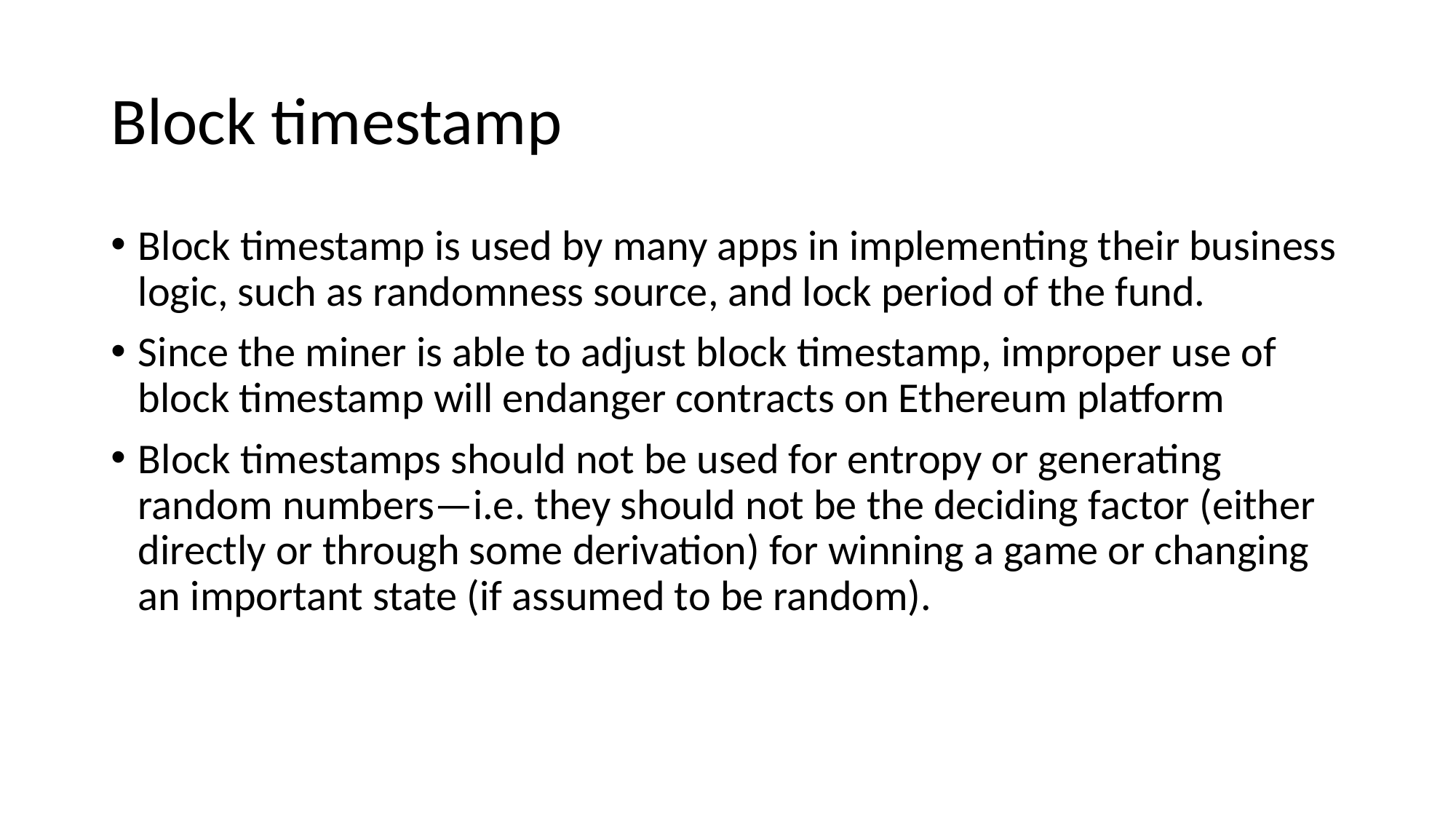

# Block timestamp
Block timestamp is used by many apps in implementing their business logic, such as randomness source, and lock period of the fund.
Since the miner is able to adjust block timestamp, improper use of block timestamp will endanger contracts on Ethereum platform
Block timestamps should not be used for entropy or generating random numbers—i.e. they should not be the deciding factor (either directly or through some derivation) for winning a game or changing an important state (if assumed to be random).